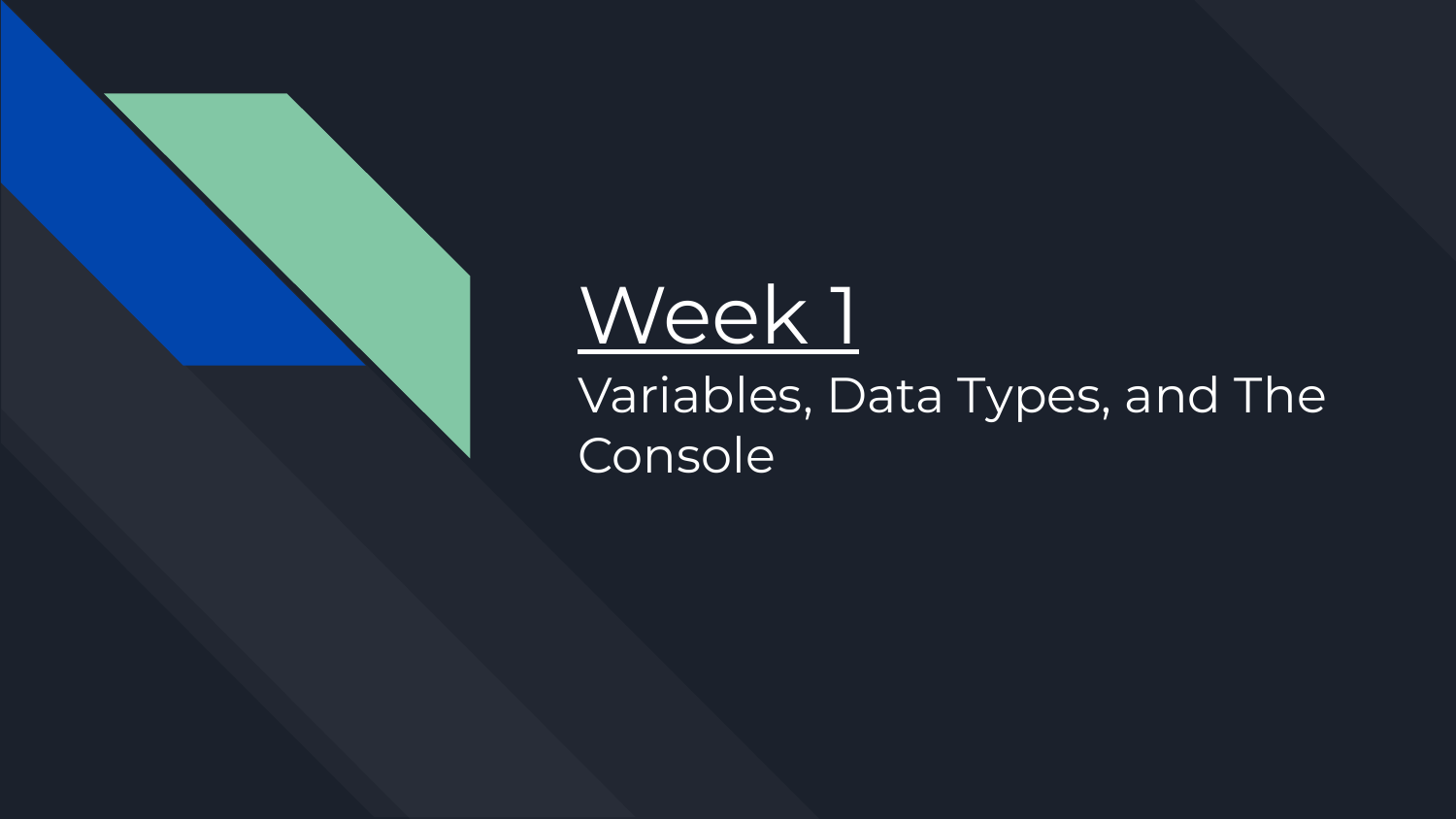

# Week 1
Variables, Data Types, and The Console